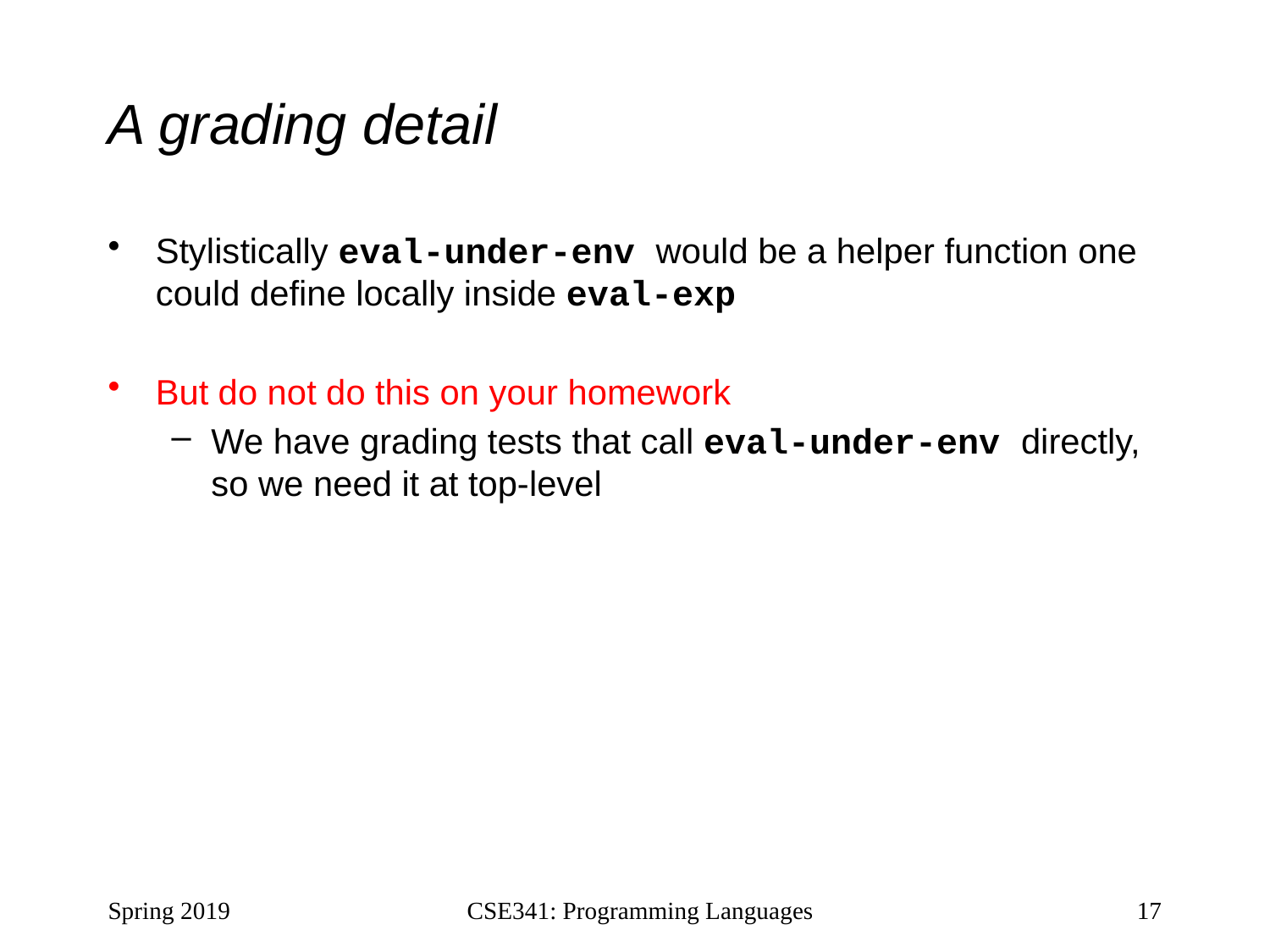

# A grading detail
Stylistically eval-under-env would be a helper function one could define locally inside eval-exp

But do not do this on your homework
We have grading tests that call eval-under-env directly, so we need it at top-level
Spring 2019
CSE341: Programming Languages
17